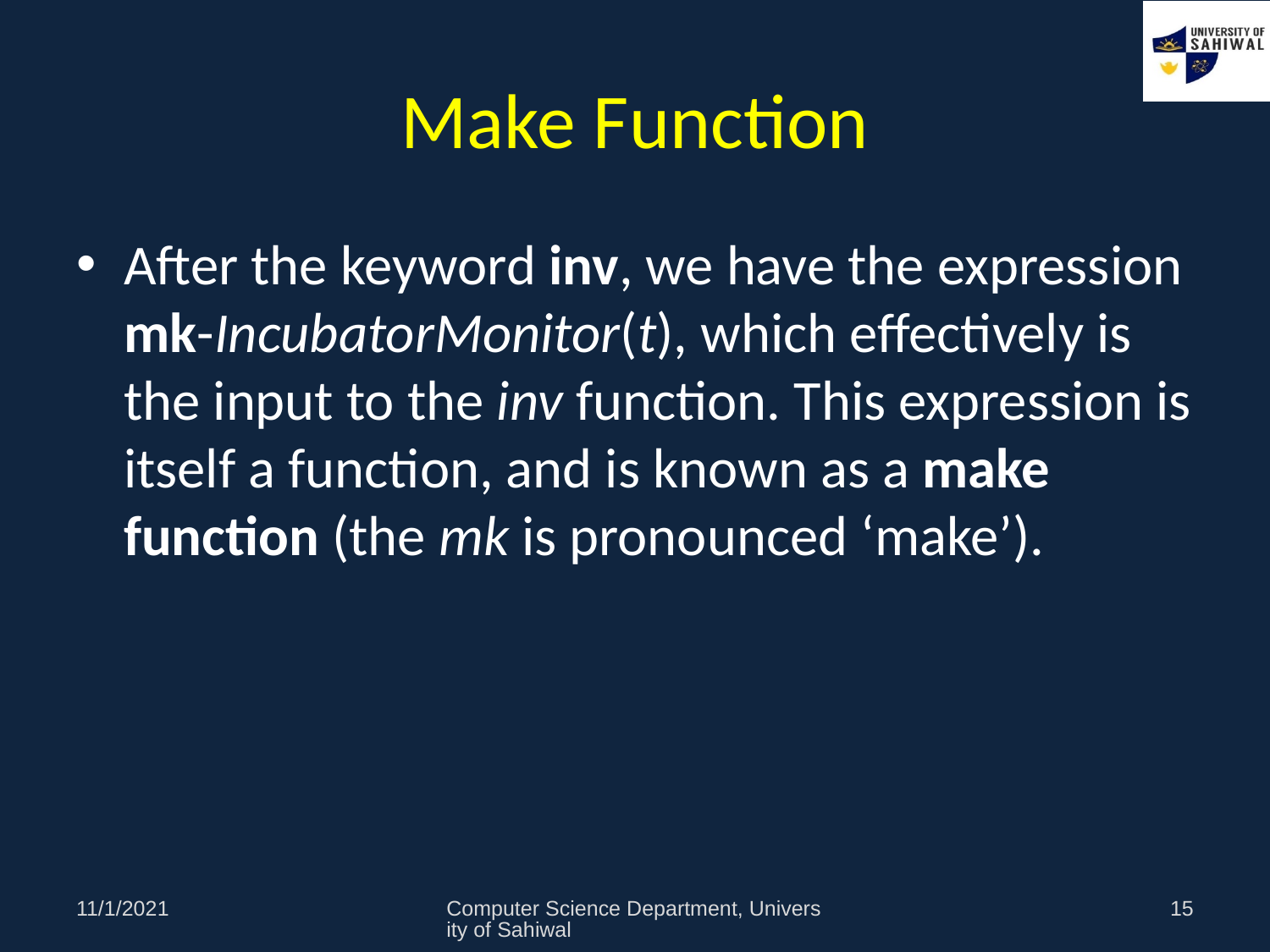

# Make Function
After the keyword inv, we have the expression mk-IncubatorMonitor(t), which effectively is the input to the inv function. This expression is itself a function, and is known as a make function (the mk is pronounced ‘make’).
11/1/2021
Computer Science Department, University of Sahiwal
15